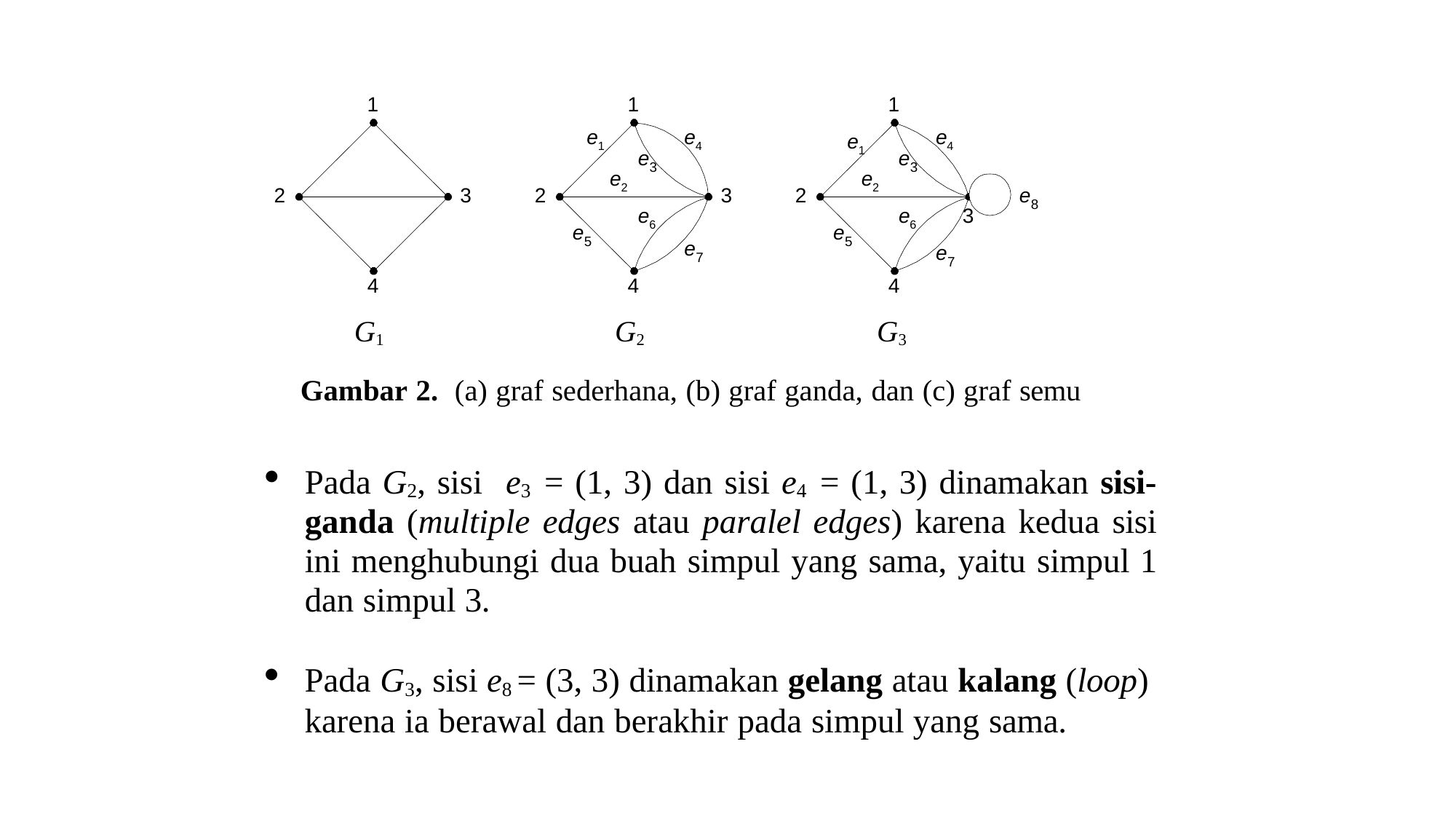

1
1
1

e1
e4
e4
e1
e
e
3
3
e2
e2
2
3
2
3
2
e
8
e6
e6
3
e
e
5
5
e
e
7
7
4
G1
4
G2
4
G3
Gambar 2.  (a) graf sederhana, (b) graf ganda, dan (c) graf semu

Pada G2, sisi  e3 = (1, 3) dan sisi e4 = (1, 3) dinamakan sisi- ganda (multiple edges atau paralel edges) karena kedua sisi ini menghubungi dua buah simpul yang sama, yaitu simpul 1 dan simpul 3.
Pada G3, sisi e8 = (3, 3) dinamakan gelang atau kalang (loop) karena ia berawal dan berakhir pada simpul yang sama.